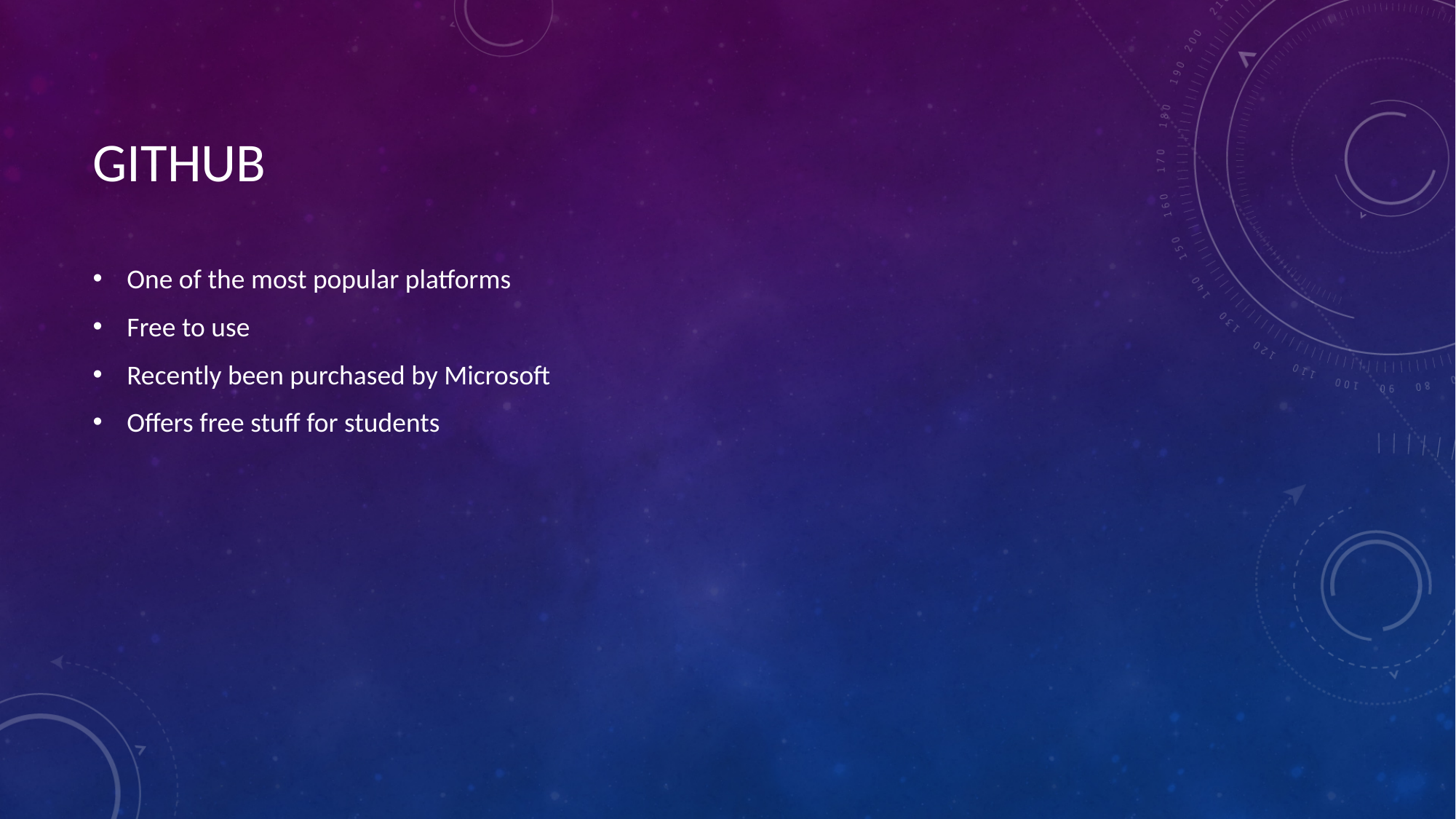

# Github
One of the most popular platforms
Free to use
Recently been purchased by Microsoft
Offers free stuff for students